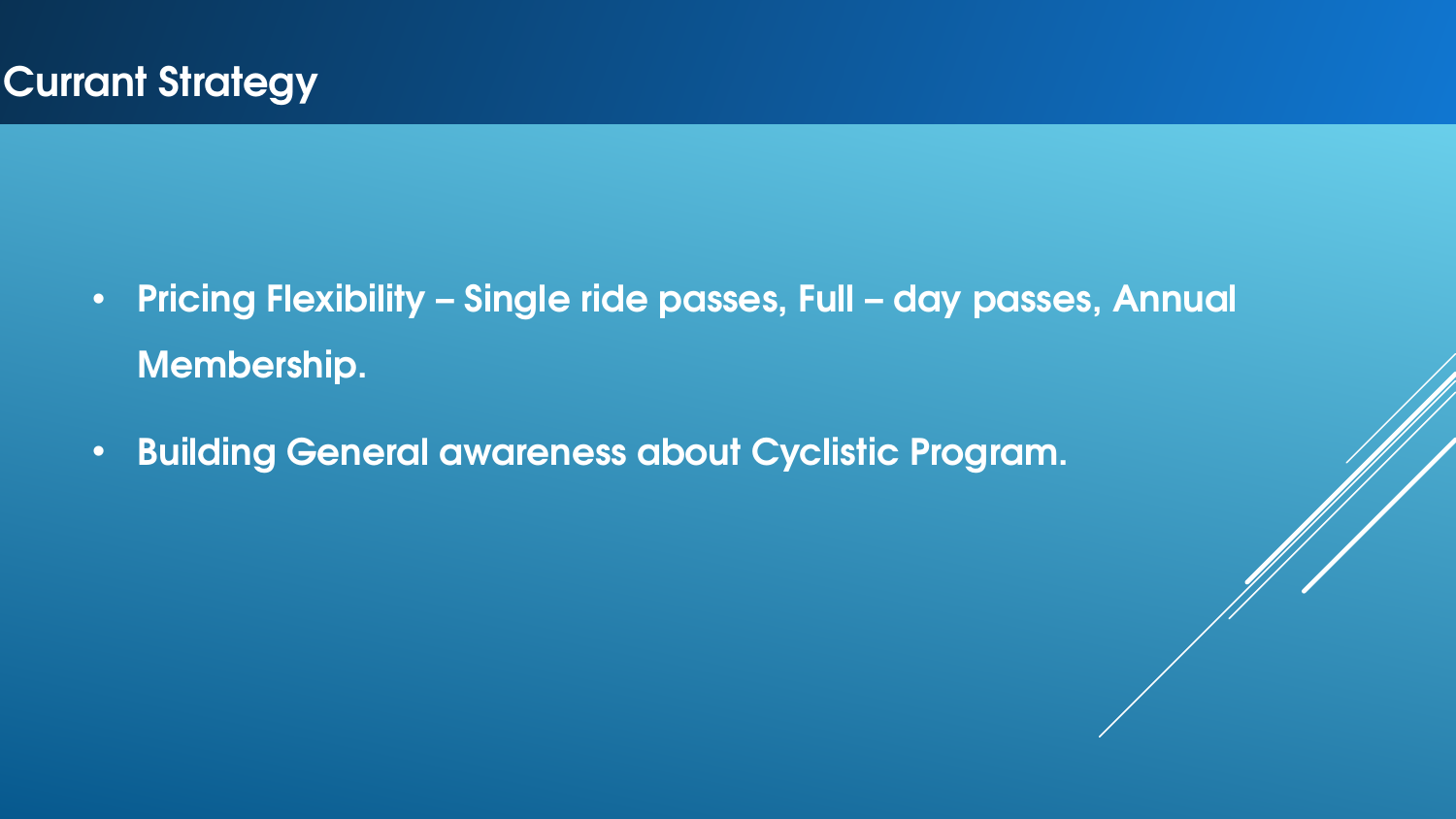

Currant Strategy
Pricing Flexibility – Single ride passes, Full – day passes, Annual Membership.

Building General awareness about Cyclistic Program.